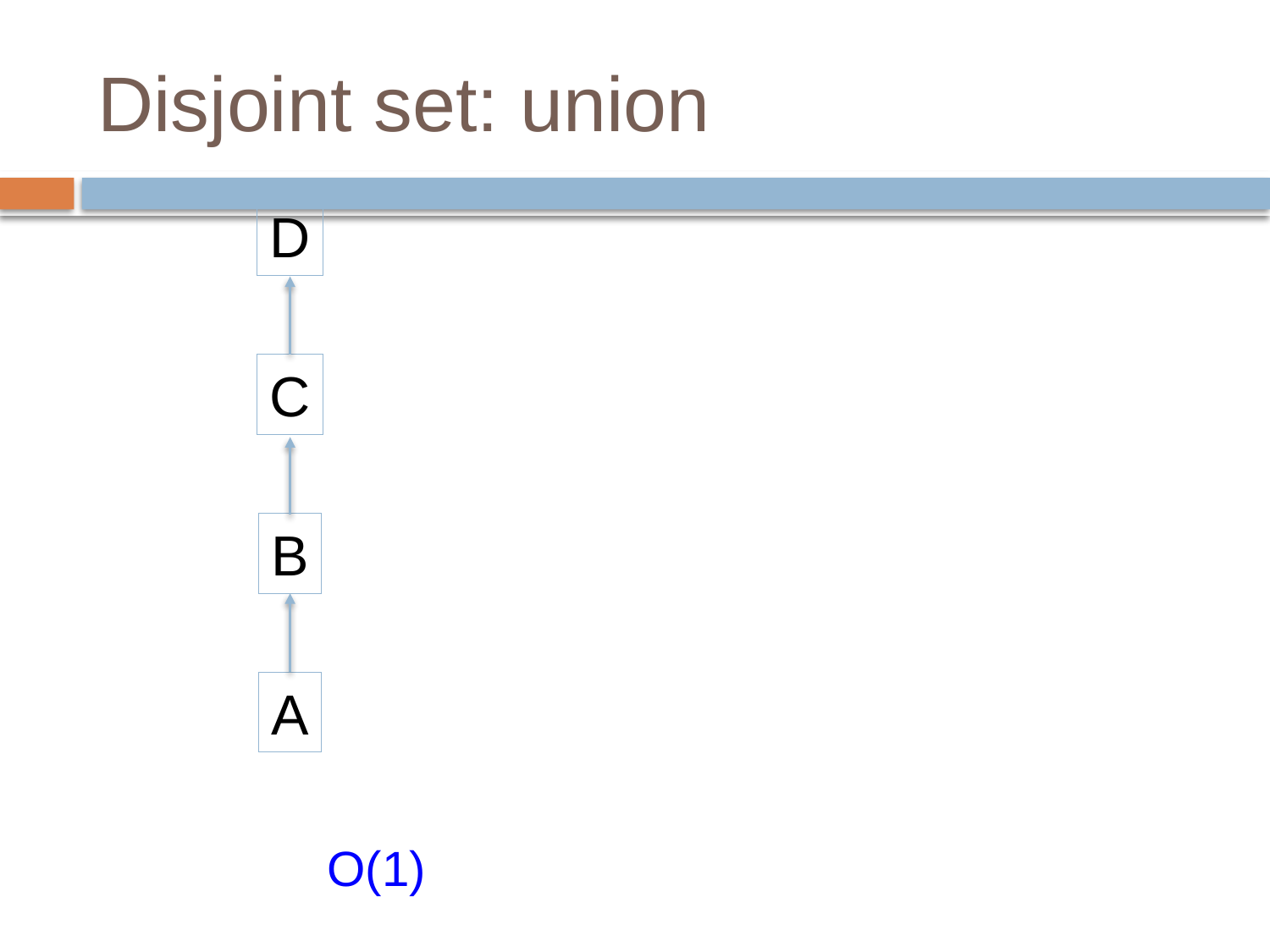

# Disjoint set: union
D
C
B
A
O(1)